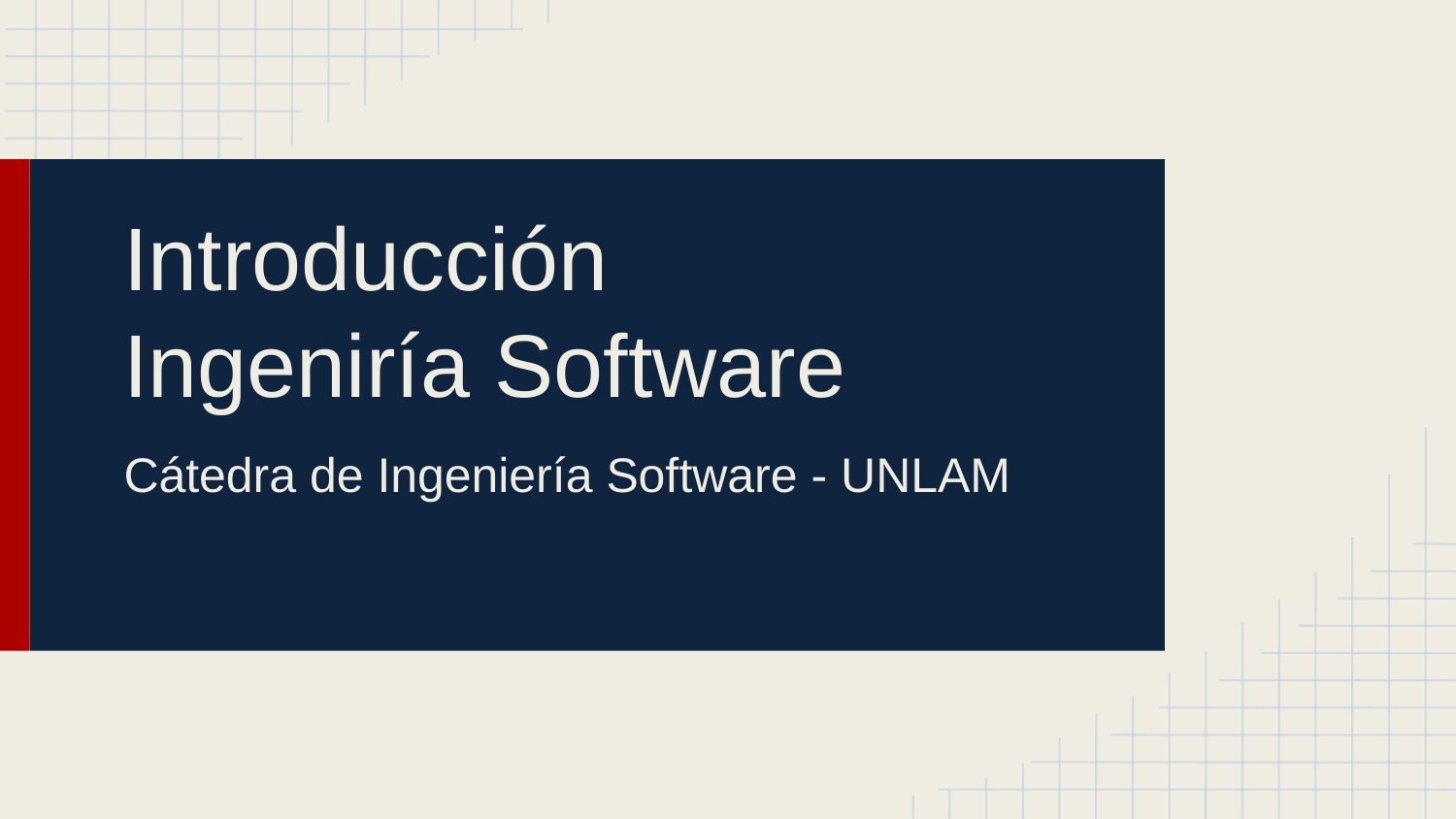

# Introducción
Ingeniría Software
Cátedra de Ingeniería Software - UNLAM